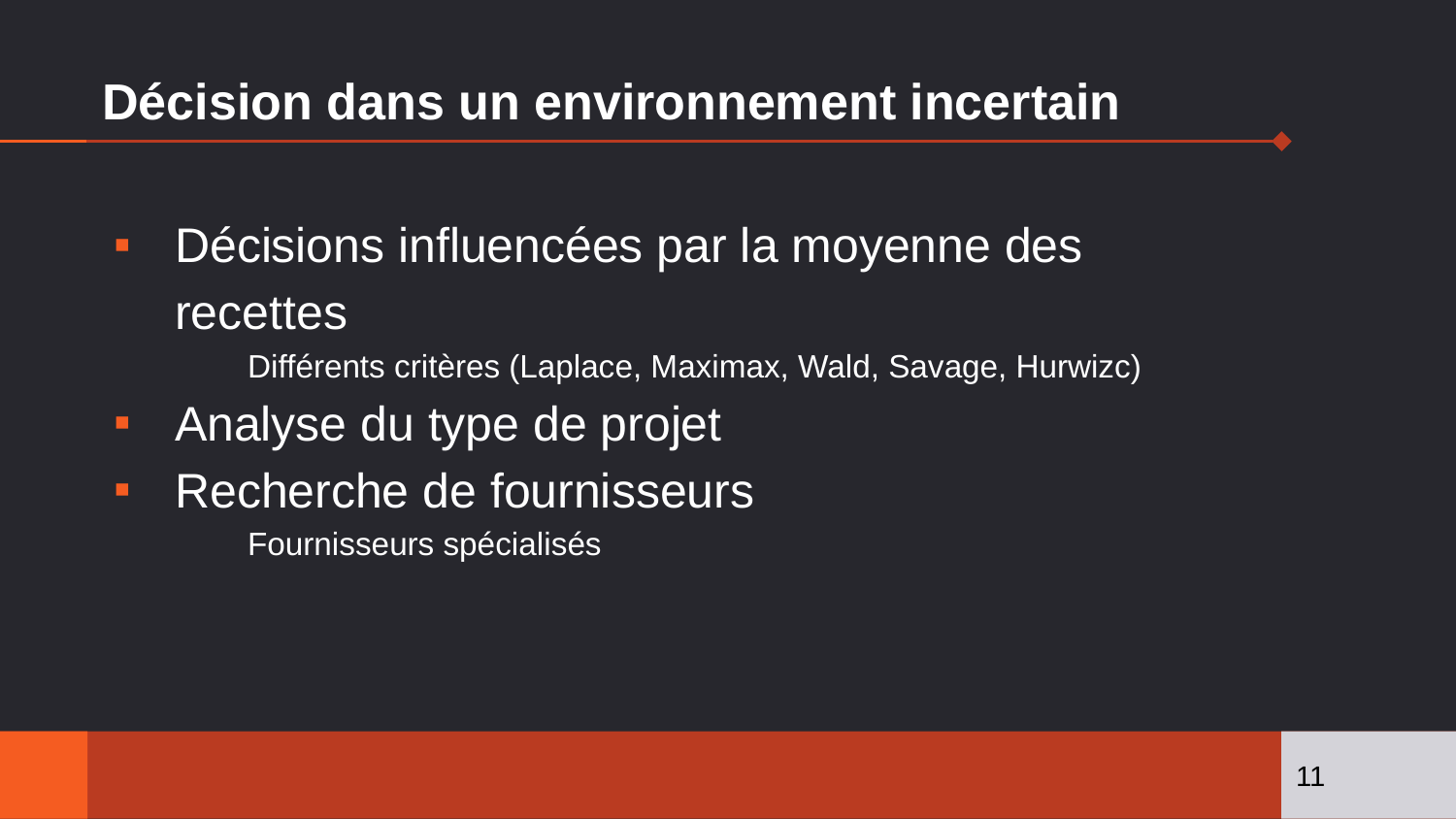

# Décision dans un environnement incertain

Décisions influencées par la moyenne des recettes
	Différents critères (Laplace, Maximax, Wald, Savage, Hurwizc)
Analyse du type de projet
Recherche de fournisseurs
	Fournisseurs spécialisés

11